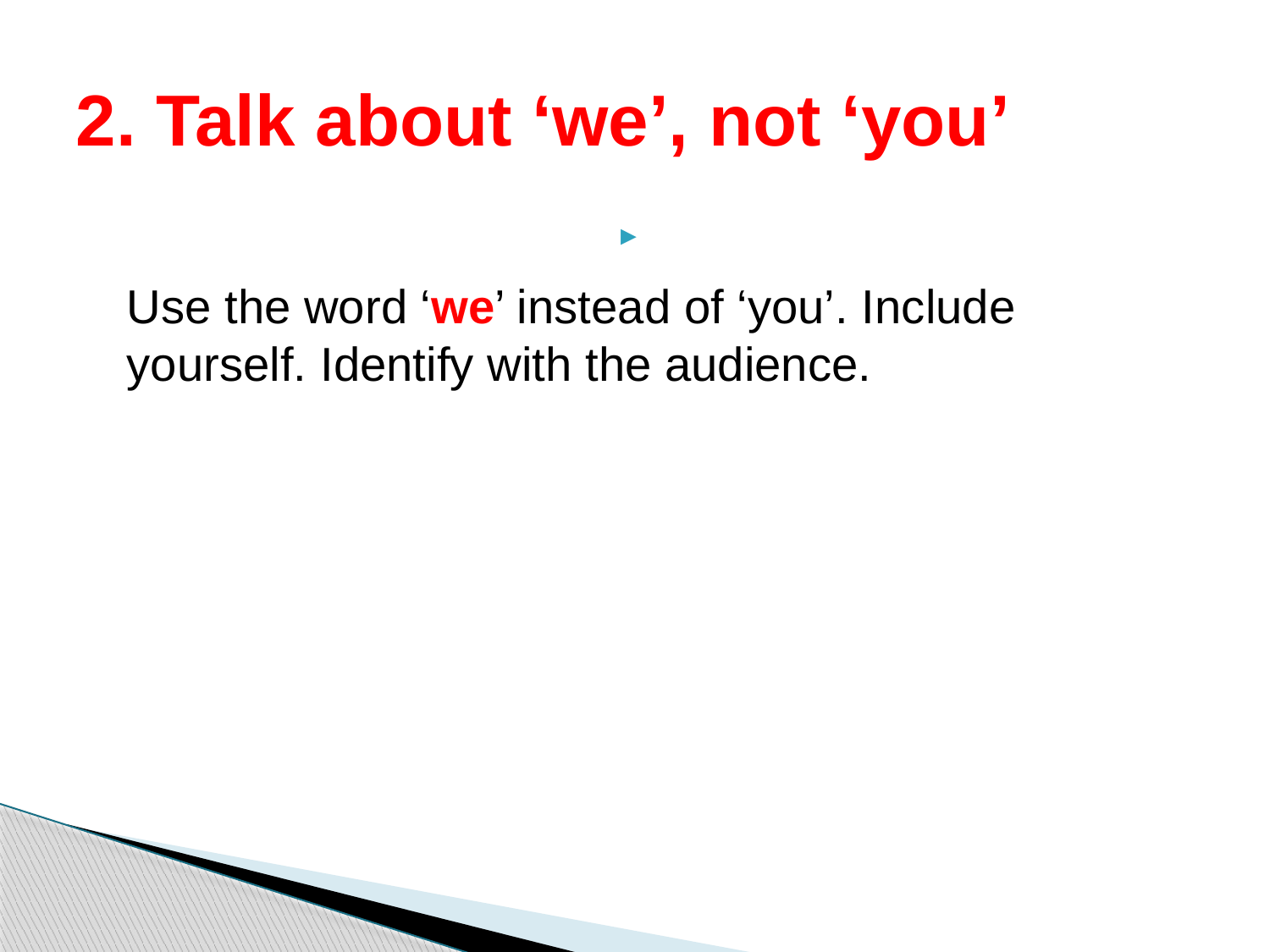

# 2. Talk about ‘we’, not ‘you’

	Use the word ‘we’ instead of ‘you’. Include yourself. Identify with the audience.